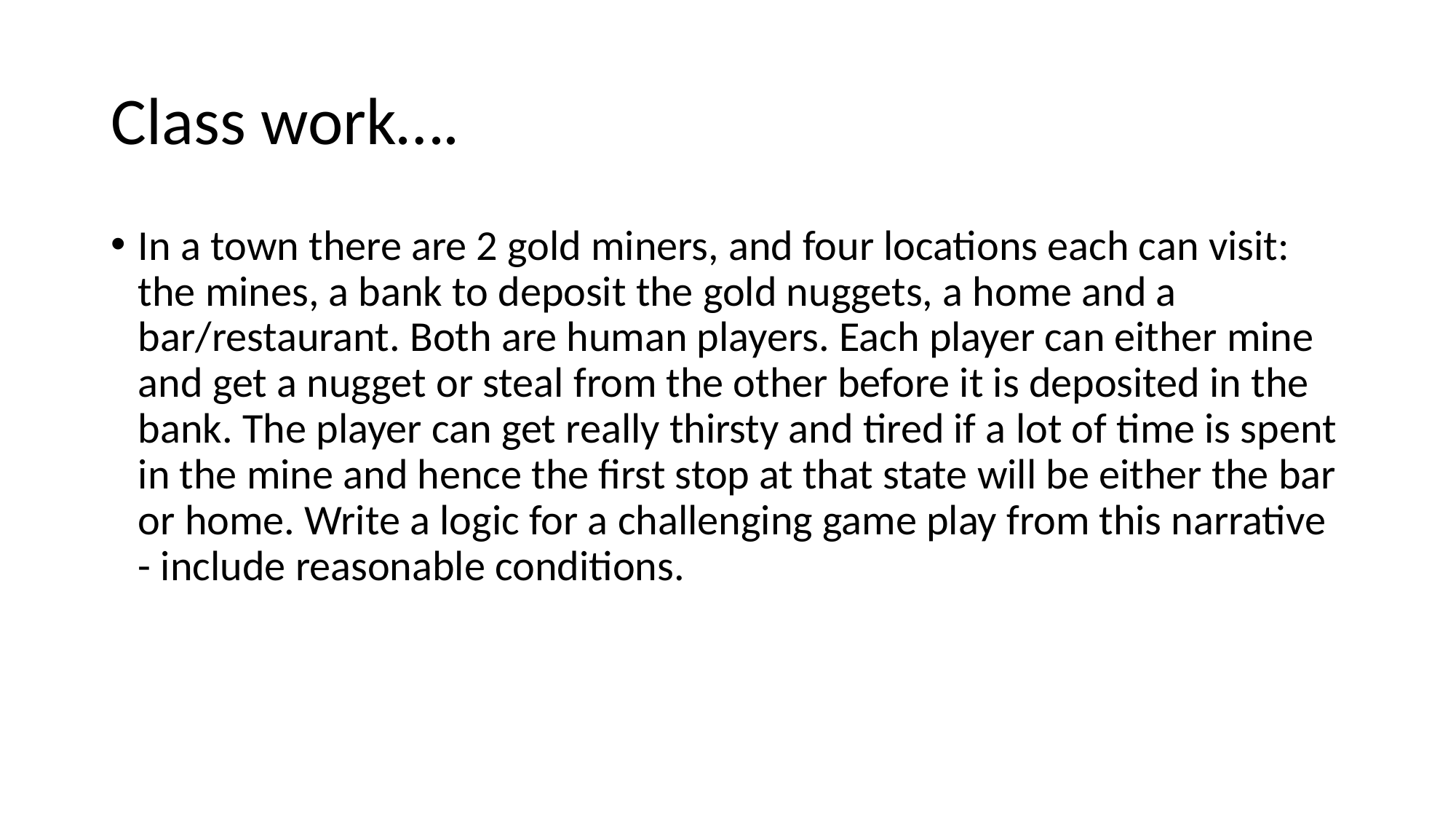

# Class work….
In a town there are 2 gold miners, and four locations each can visit: the mines, a bank to deposit the gold nuggets, a home and a bar/restaurant. Both are human players. Each player can either mine and get a nugget or steal from the other before it is deposited in the bank. The player can get really thirsty and tired if a lot of time is spent in the mine and hence the first stop at that state will be either the bar or home. Write a logic for a challenging game play from this narrative - include reasonable conditions.